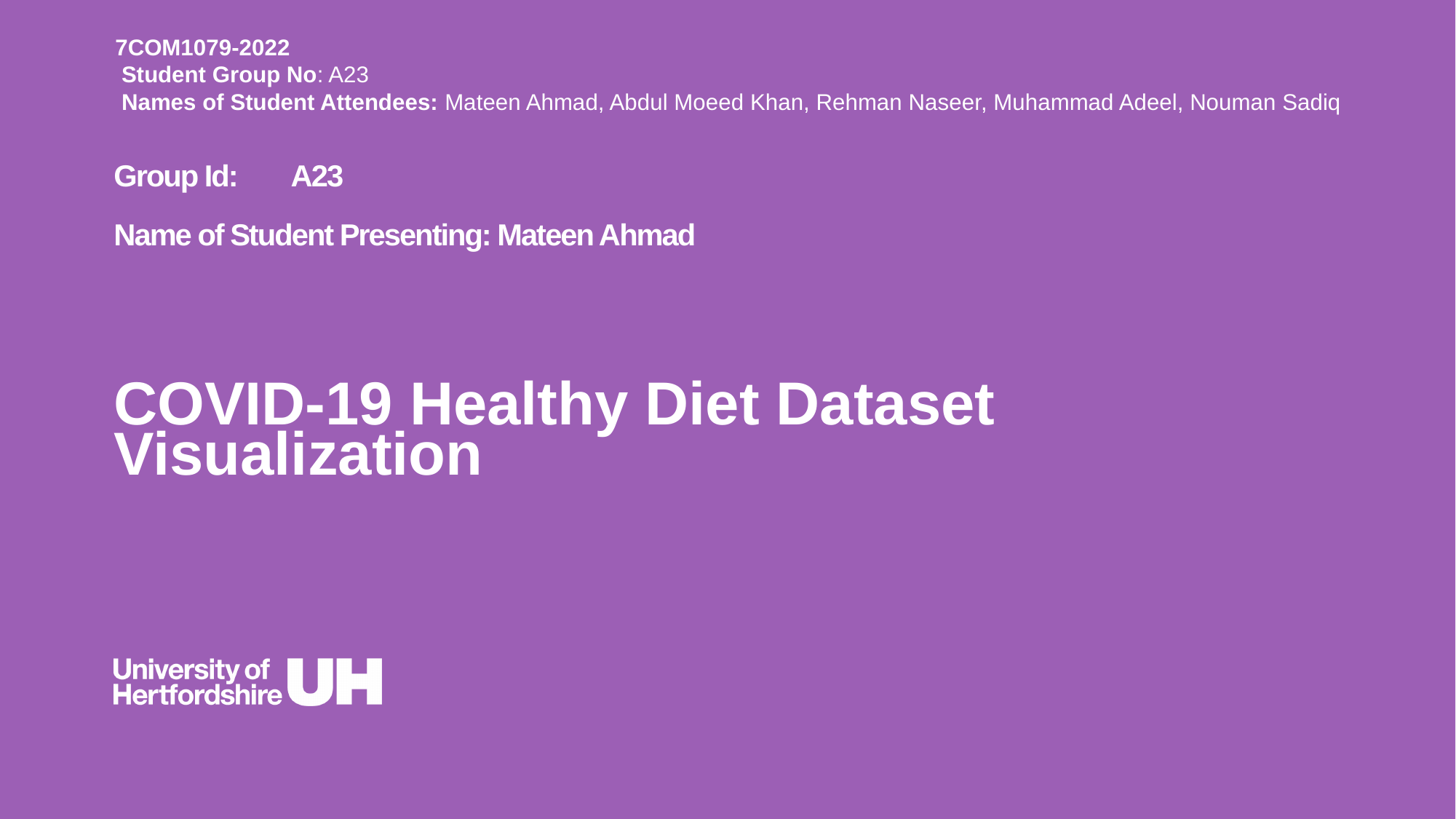

7COM1079-2022
 Student Group No: A23
 Names of Student Attendees: Mateen Ahmad, Abdul Moeed Khan, Rehman Naseer, Muhammad Adeel, Nouman Sadiq

Group Id:        A23
Name of Student Presenting: Mateen Ahmad
COVID-19 Healthy Diet Dataset Visualization